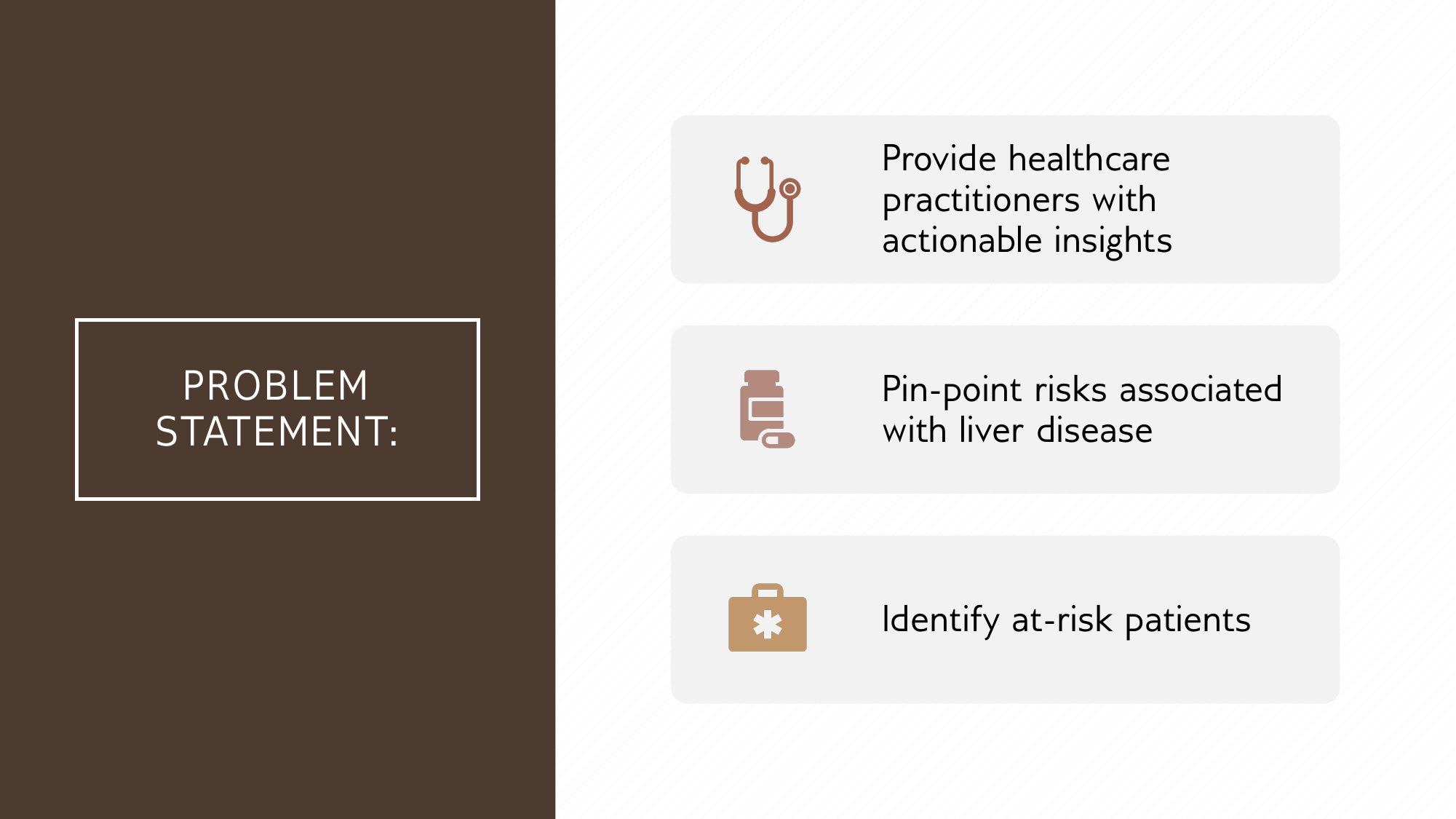

Provide healthcare practitioners with actionable insights
Pin-point risks associated with liver disease
Identify at-risk patients
# Problem statement: